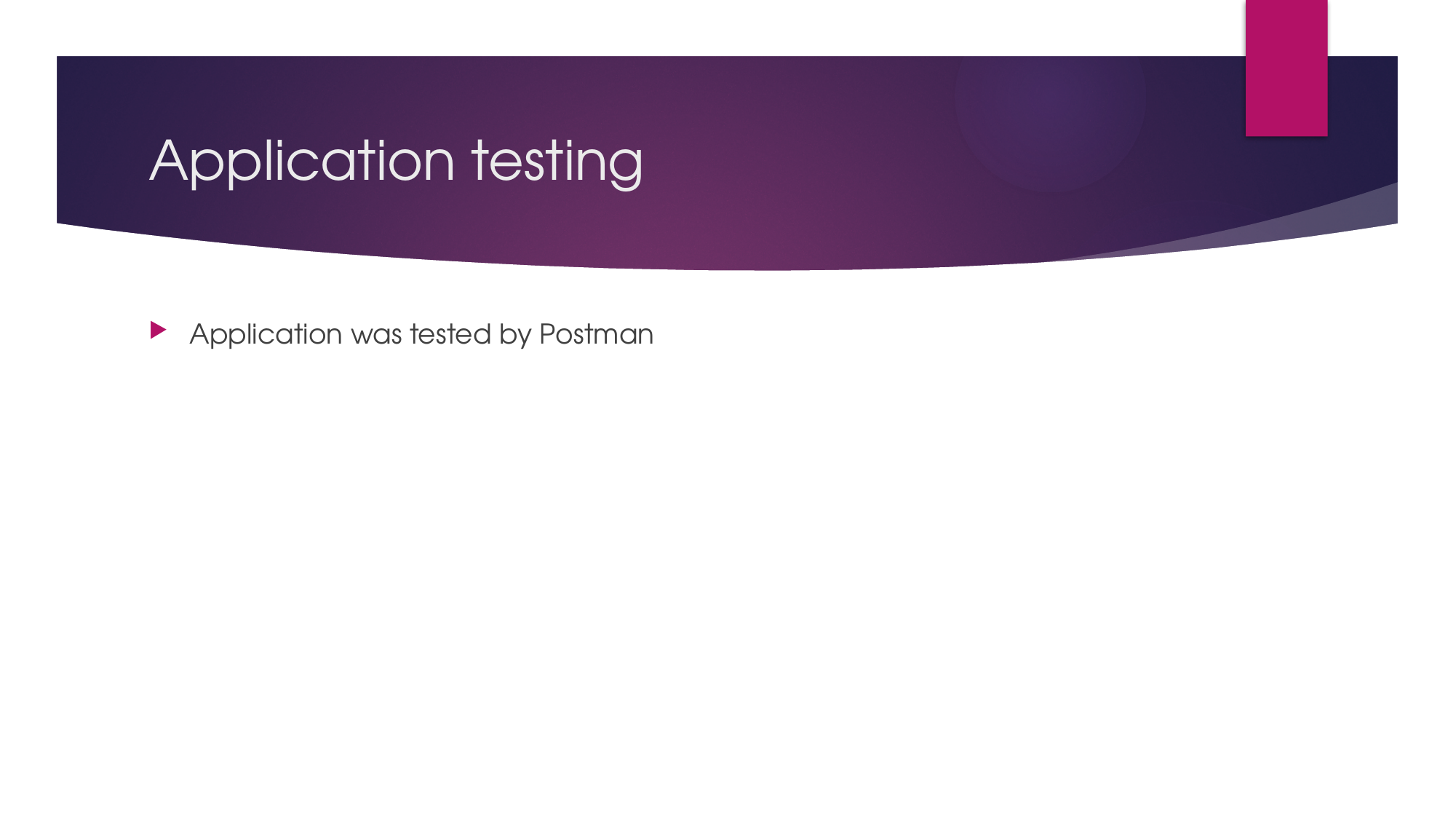

# Application testing
Application was tested by Postman